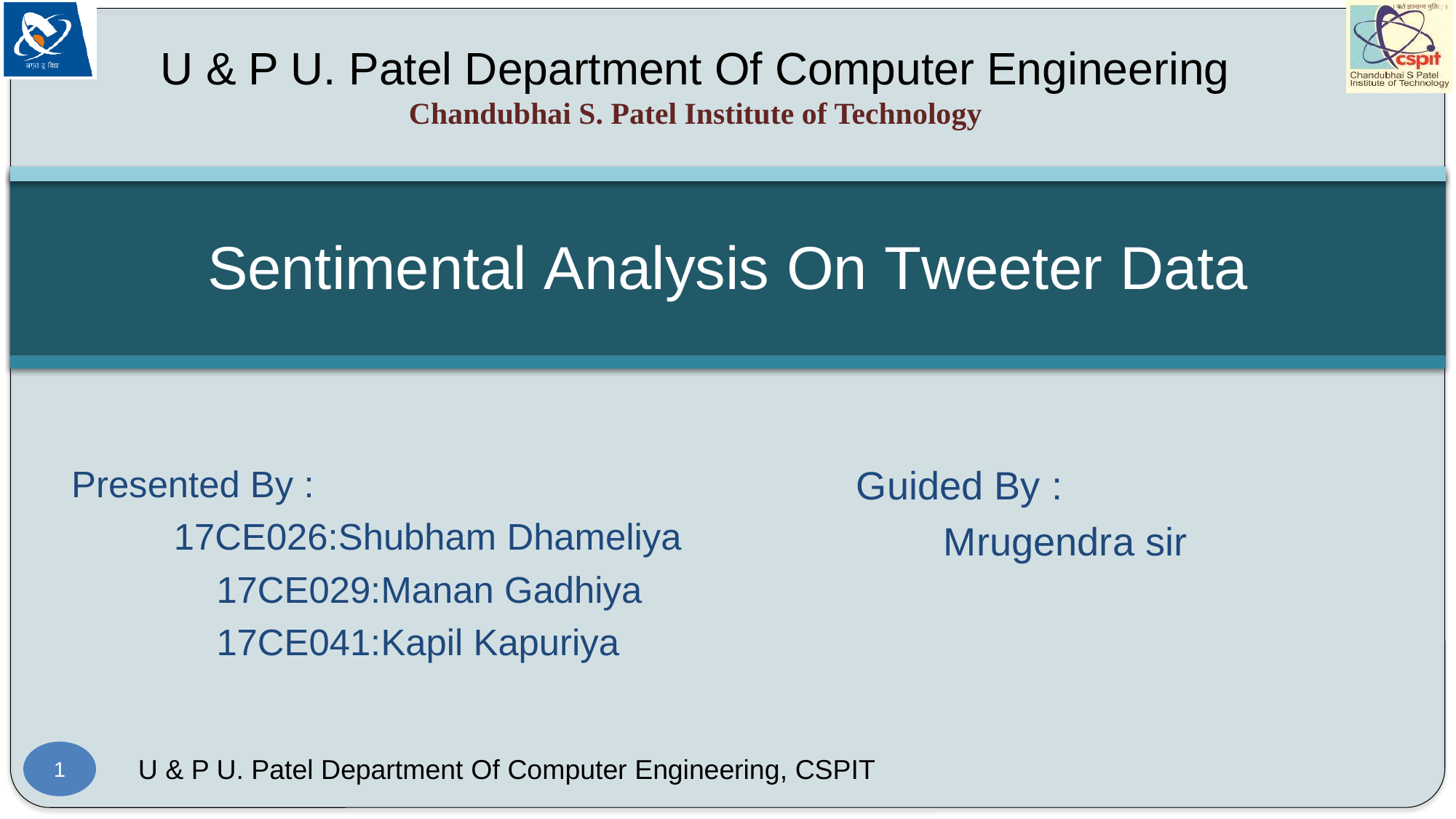

U & P U. Patel Department Of Computer Engineering
Chandubhai S. Patel Institute of Technology
# Sentimental Analysis On Tweeter Data
Presented By :
		17CE026:Shubham Dhameliya
              17CE029:Manan Gadhiya
              17CE041:Kapil Kapuriya

Guided By :
        Mrugendra sir
1
U & P U. Patel Department Of Computer Engineering, CSPIT